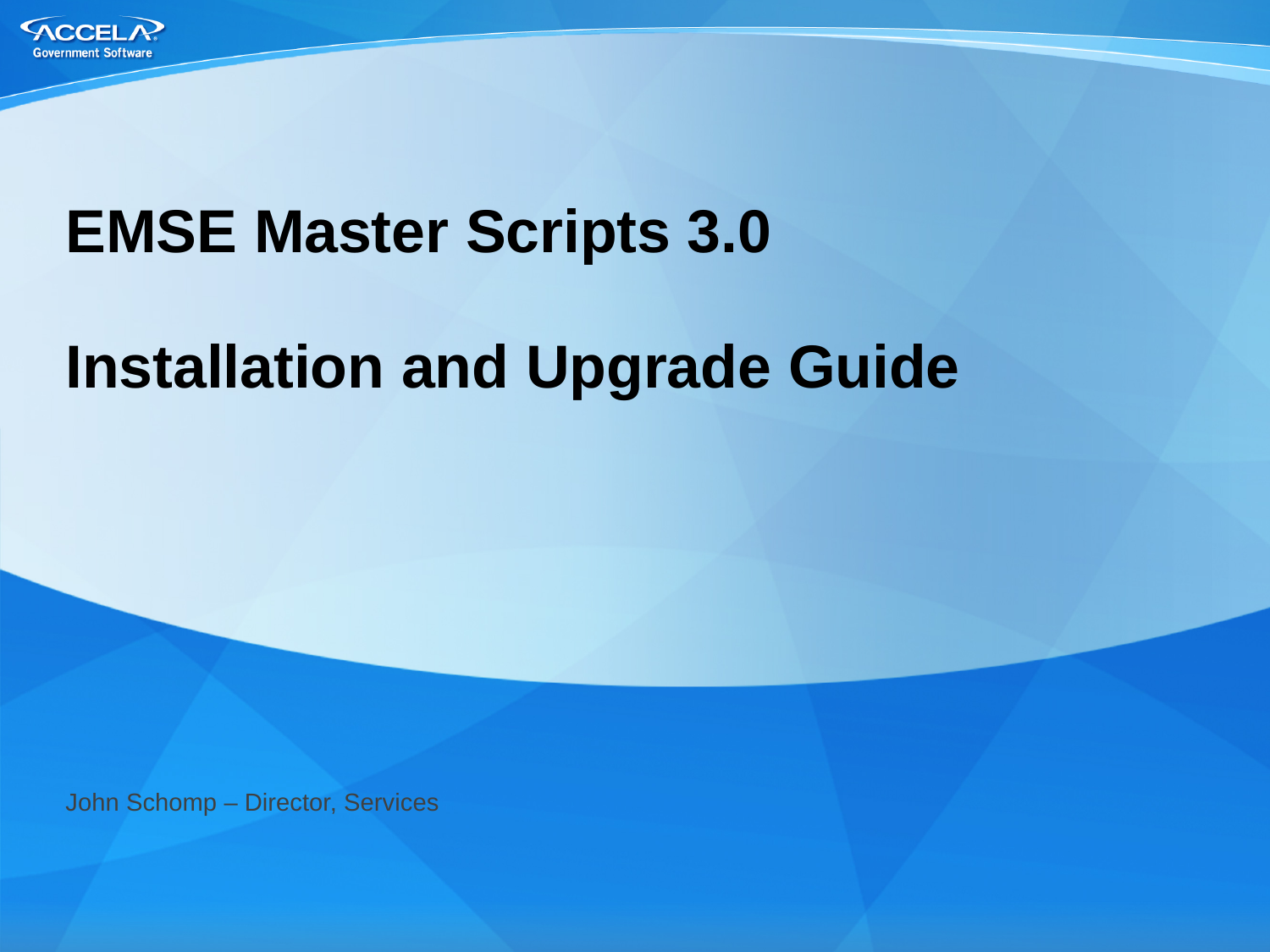

# EMSE Master Scripts 3.0 Installation and Upgrade Guide
John Schomp – Director, Services